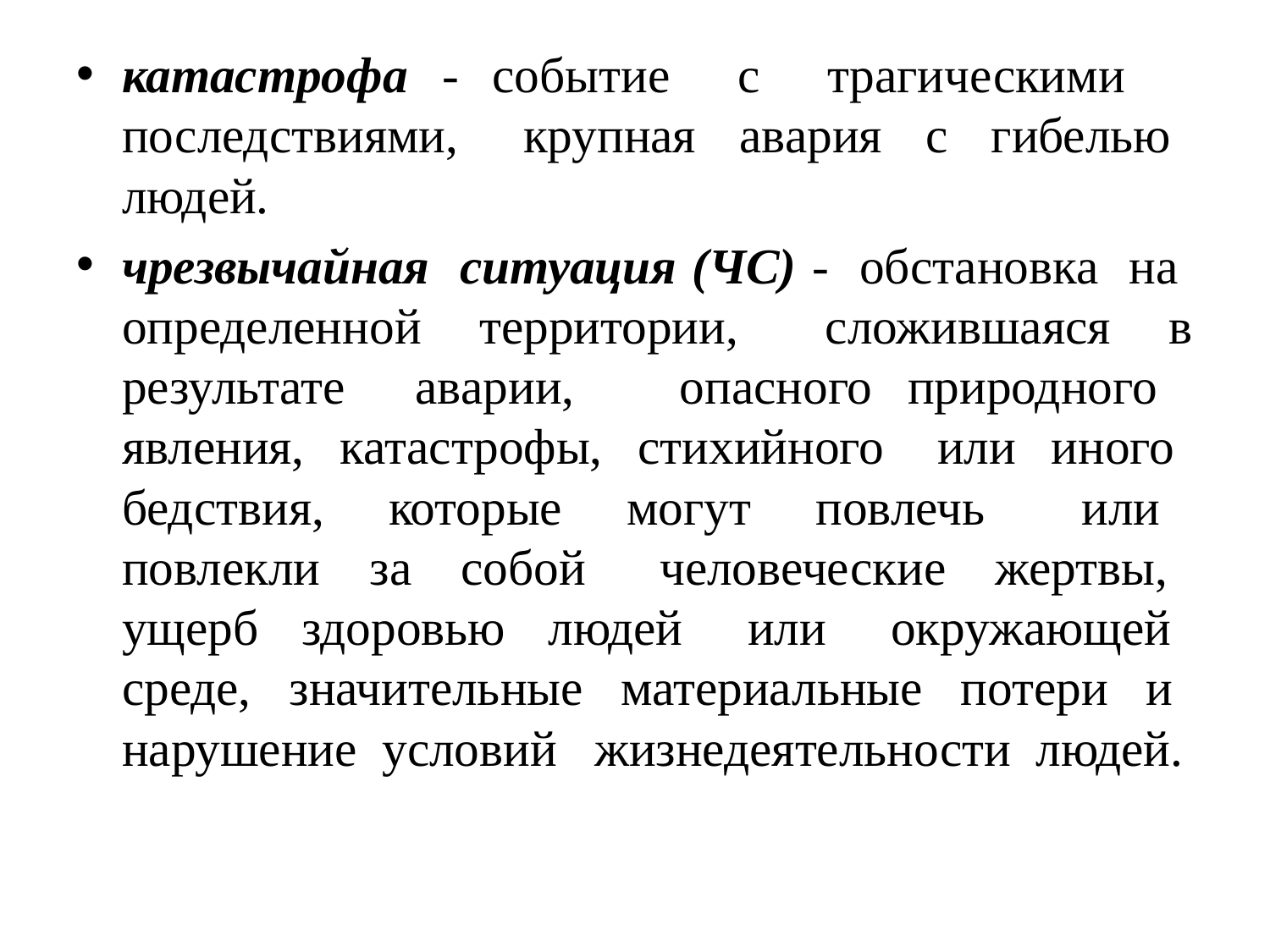

катастрофа - событие  с  трагическими   последствиями,   крупная  авария  с  гибелью  людей.
чрезвычайная  ситуация (ЧС) -  обстановка  на  определенной  территории,   сложившаяся  в результате  аварии,   опасного природного  явления,  катастрофы,  стихийного   или  иного  бедствия,  которые  могут  повлечь   или  повлекли  за  собой   человеческие  жертвы,  ущерб  здоровью  людей   или   окружающей  среде,  значительные  материальные  потери  и  нарушение  условий   жизнедеятельности  людей.